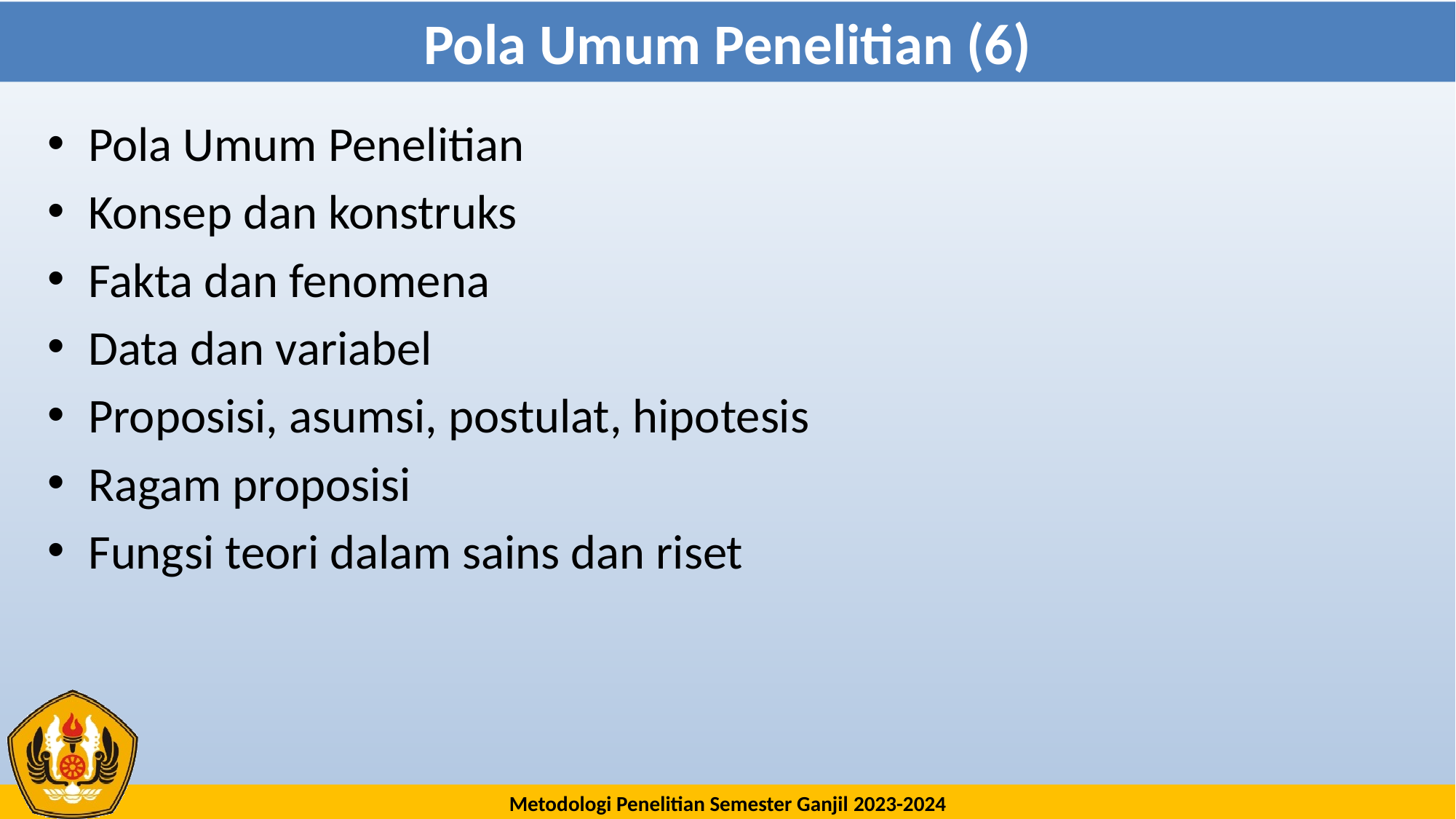

# Pola Umum Penelitian (6)
Pola Umum Penelitian
Konsep dan konstruks
Fakta dan fenomena
Data dan variabel
Proposisi, asumsi, postulat, hipotesis
Ragam proposisi
Fungsi teori dalam sains dan riset